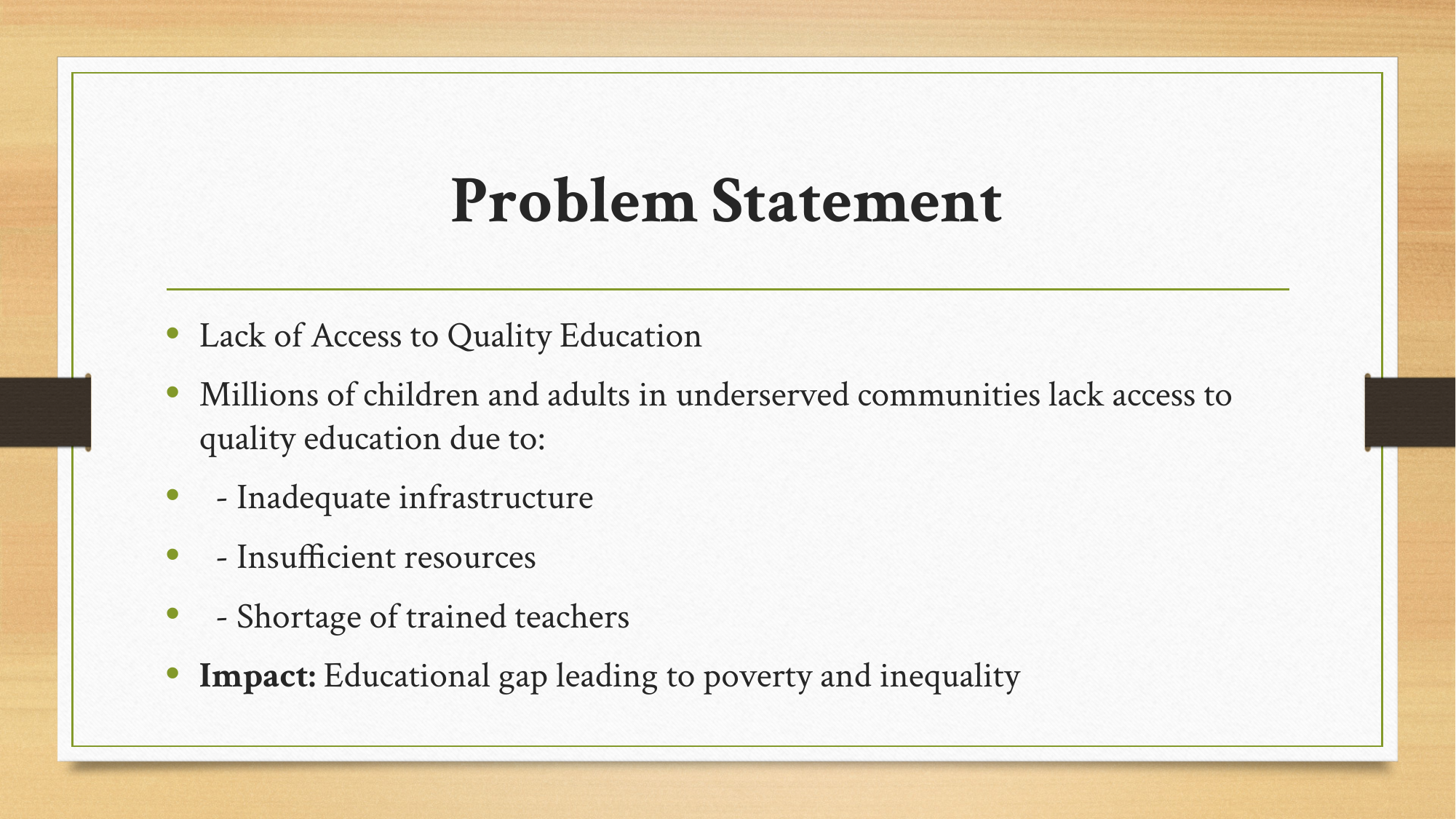

# Problem Statement
Lack of Access to Quality Education
Millions of children and adults in underserved communities lack access to quality education due to:
  - Inadequate infrastructure
  - Insufficient resources
  - Shortage of trained teachers
Impact: Educational gap leading to poverty and inequality